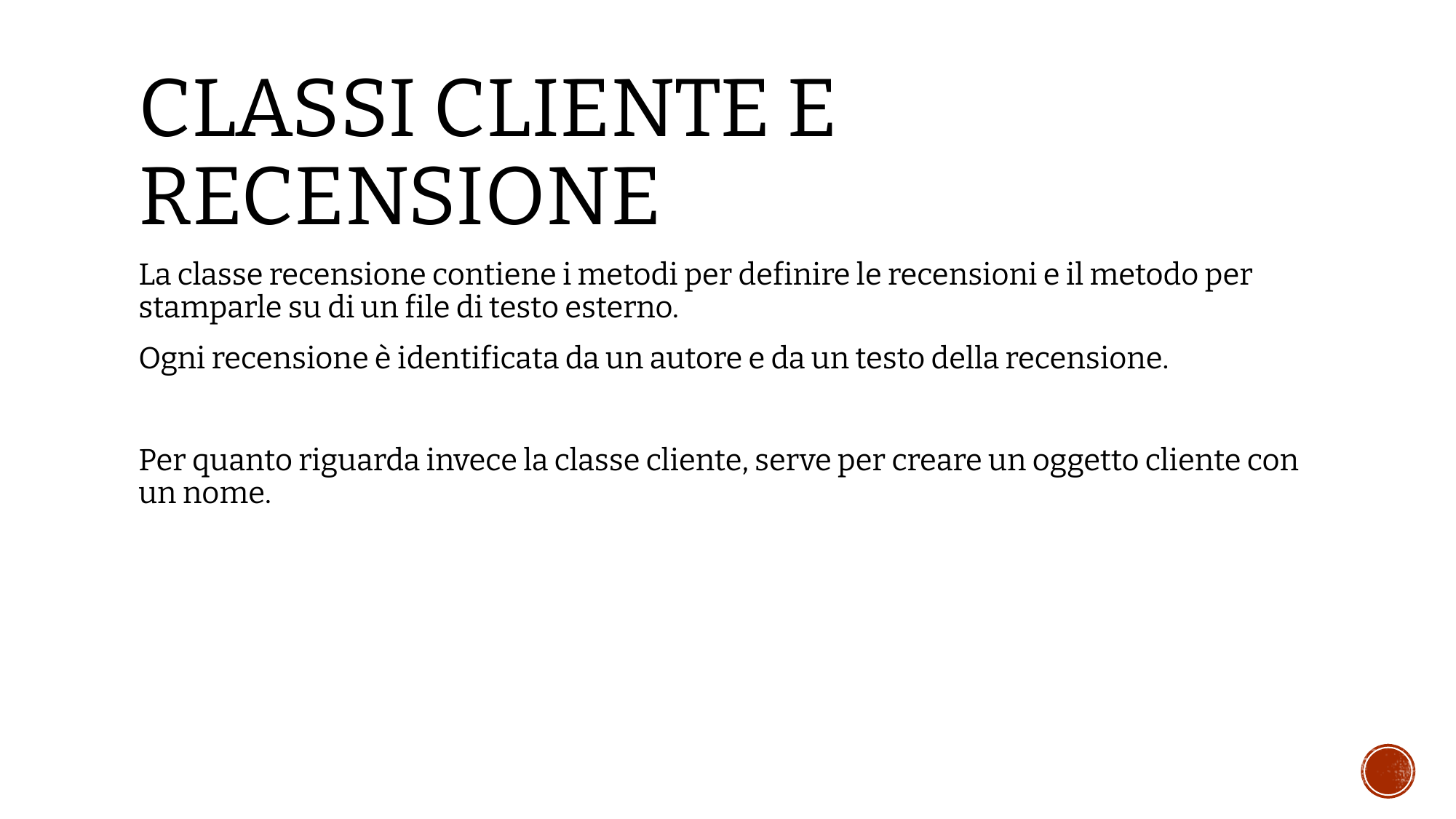

# Classi Cliente e recensione
La classe recensione contiene i metodi per definire le recensioni e il metodo per stamparle su di un file di testo esterno.
Ogni recensione è identificata da un autore e da un testo della recensione.

Per quanto riguarda invece la classe cliente, serve per creare un oggetto cliente con un nome.